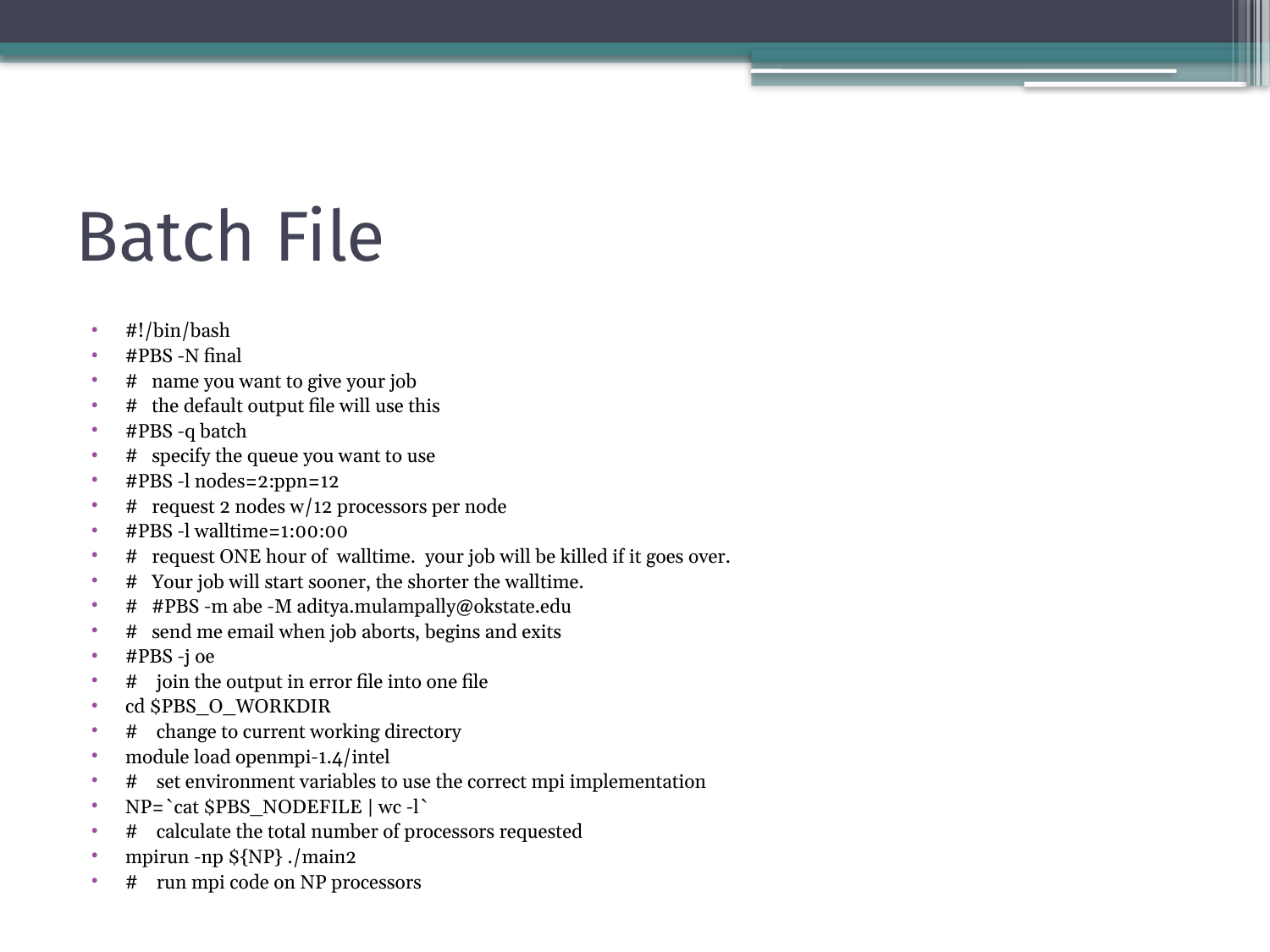

# Batch File
#!/bin/bash
#PBS -N final
#   name you want to give your job
#   the default output file will use this
#PBS -q batch
#   specify the queue you want to use
#PBS -l nodes=2:ppn=12
#   request 2 nodes w/12 processors per node
#PBS -l walltime=1:00:00
#   request ONE hour of  walltime.  your job will be killed if it goes over.
#   Your job will start sooner, the shorter the walltime.
#   #PBS -m abe -M aditya.mulampally@okstate.edu
#   send me email when job aborts, begins and exits
#PBS -j oe
#    join the output in error file into one file
cd $PBS_O_WORKDIR
#    change to current working directory
module load openmpi-1.4/intel
#    set environment variables to use the correct mpi implementation
NP=`cat $PBS_NODEFILE | wc -l`
#    calculate the total number of processors requested
mpirun -np ${NP} ./main2
#    run mpi code on NP processors